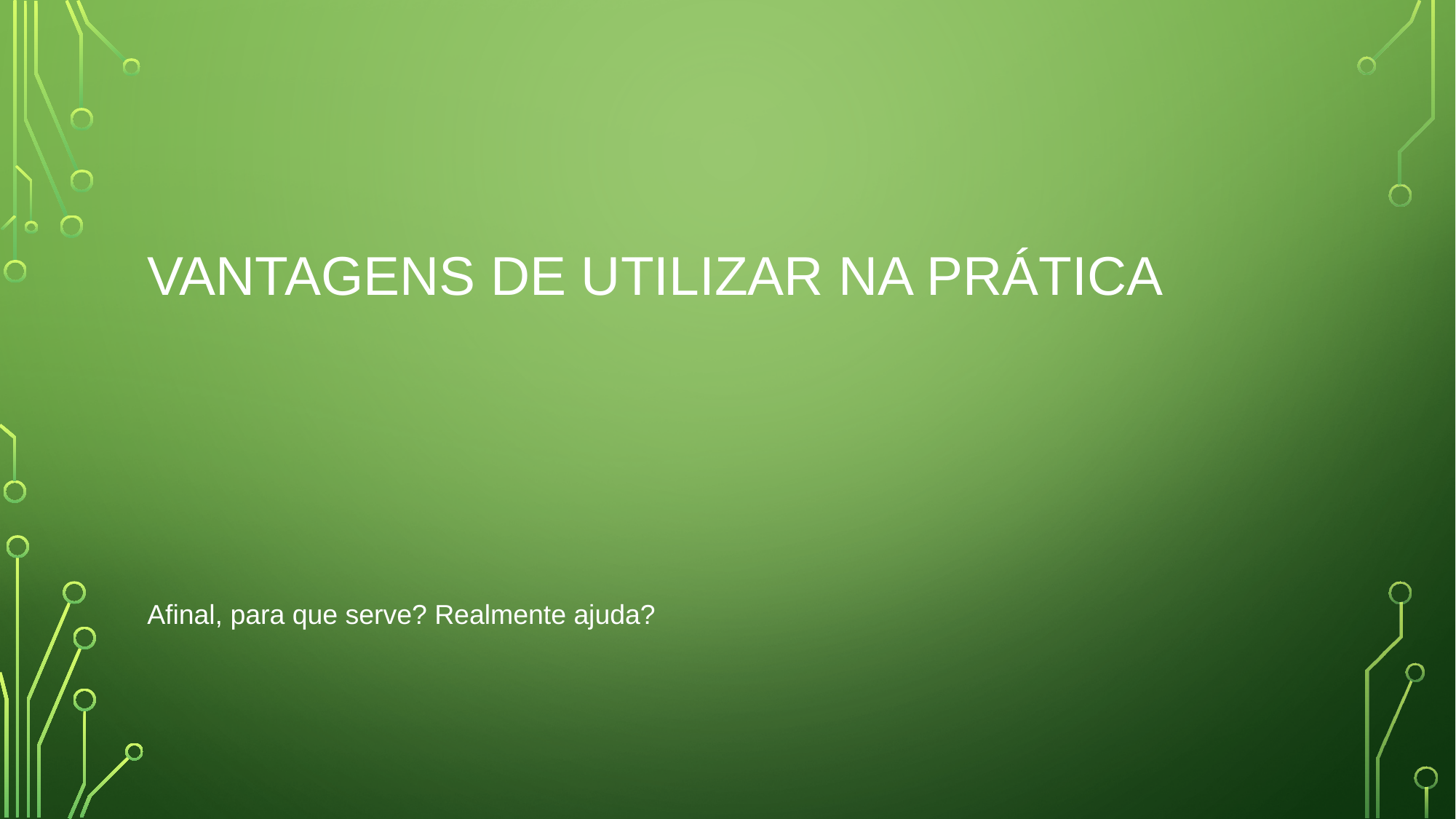

# Vantagens de utilizar na prática
Afinal, para que serve? Realmente ajuda?